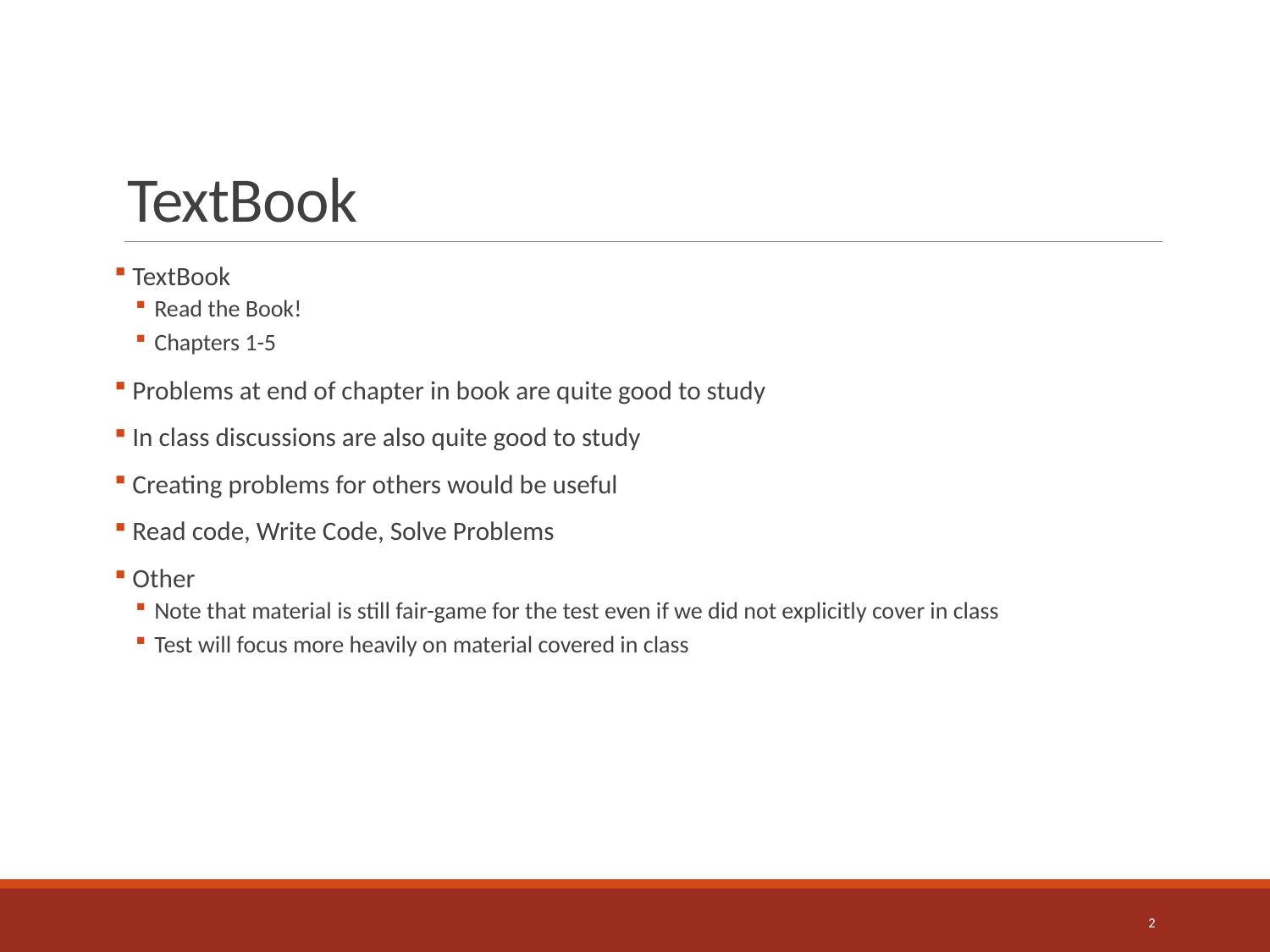

# TextBook
 TextBook
Read the Book!
Chapters 1-5
 Problems at end of chapter in book are quite good to study
 In class discussions are also quite good to study
 Creating problems for others would be useful
 Read code, Write Code, Solve Problems
 Other
Note that material is still fair-game for the test even if we did not explicitly cover in class
Test will focus more heavily on material covered in class
2